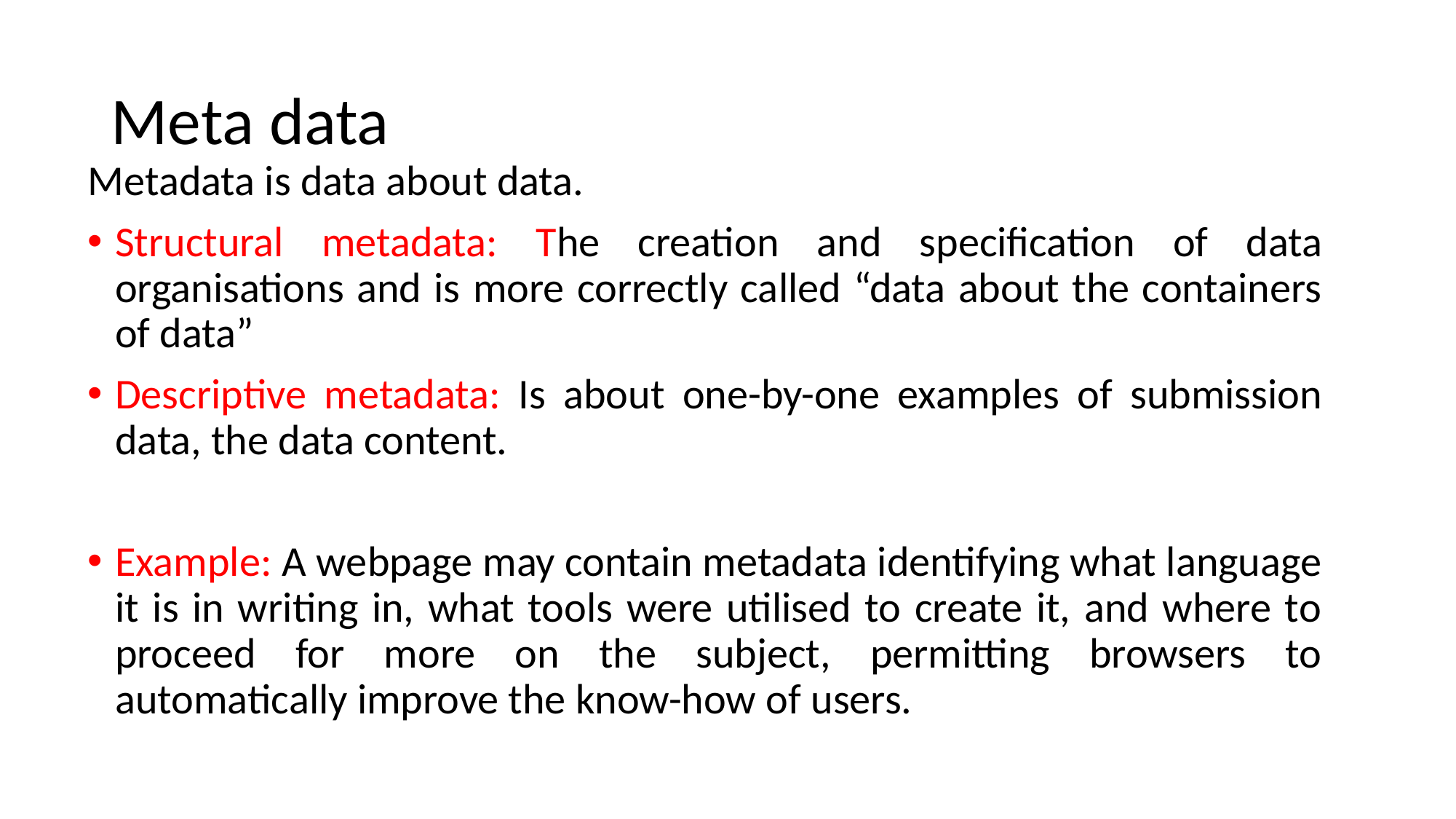

# Meta data
Metadata is data about data.
Structural metadata: The creation and specification of data organisations and is more correctly called “data about the containers of data”
Descriptive metadata: Is about one-by-one examples of submission data, the data content.

Example: A webpage may contain metadata identifying what language it is in writing in, what tools were utilised to create it, and where to proceed for more on the subject, permitting browsers to automatically improve the know-how of users.